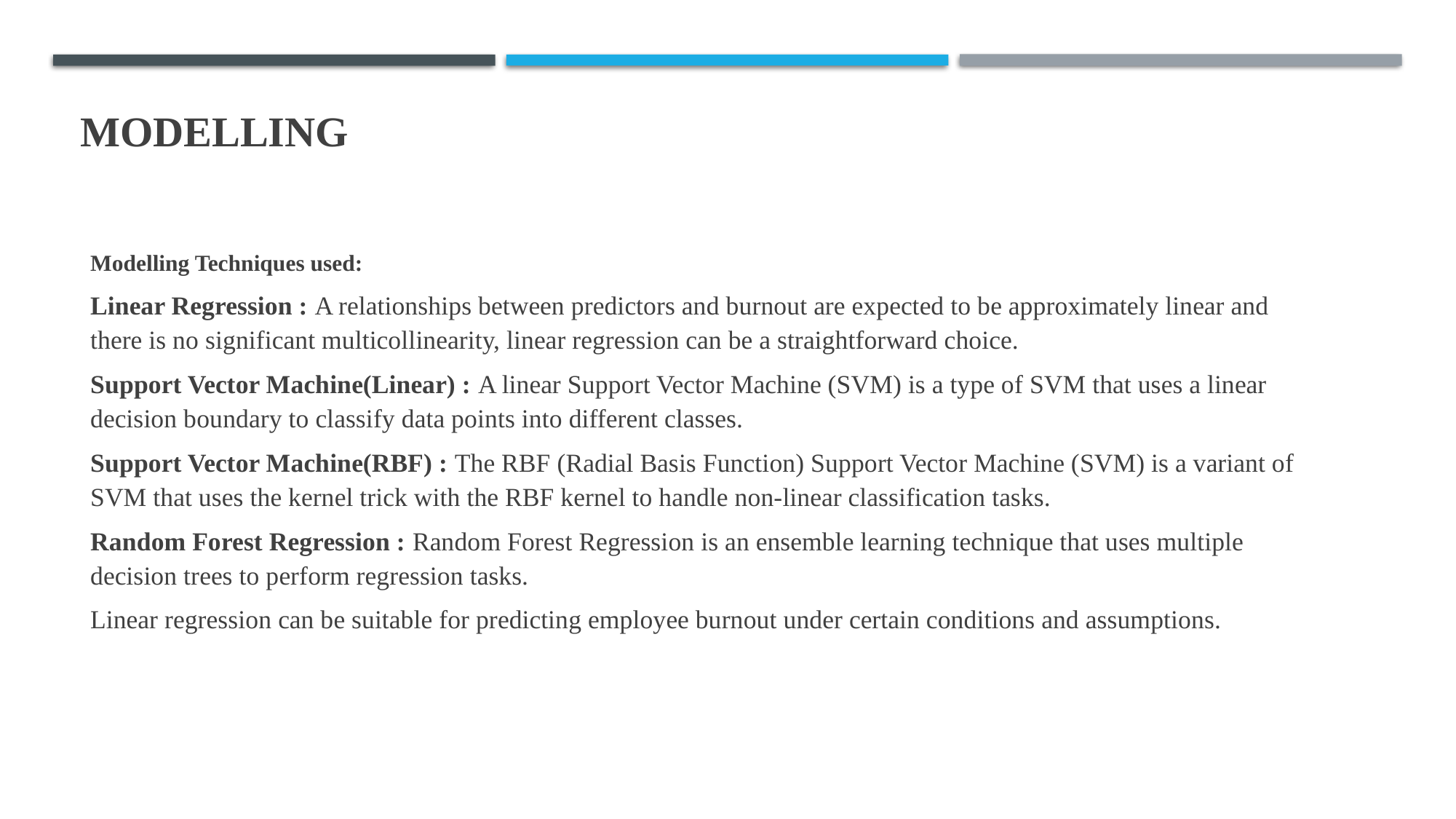

# MODELLING

Modelling Techniques used:
Linear Regression : A relationships between predictors and burnout are expected to be approximately linear and there is no significant multicollinearity, linear regression can be a straightforward choice.
Support Vector Machine(Linear) : A linear Support Vector Machine (SVM) is a type of SVM that uses a linear decision boundary to classify data points into different classes.
Support Vector Machine(RBF) : The RBF (Radial Basis Function) Support Vector Machine (SVM) is a variant of SVM that uses the kernel trick with the RBF kernel to handle non-linear classification tasks.
Random Forest Regression : Random Forest Regression is an ensemble learning technique that uses multiple decision trees to perform regression tasks.
Linear regression can be suitable for predicting employee burnout under certain conditions and assumptions.